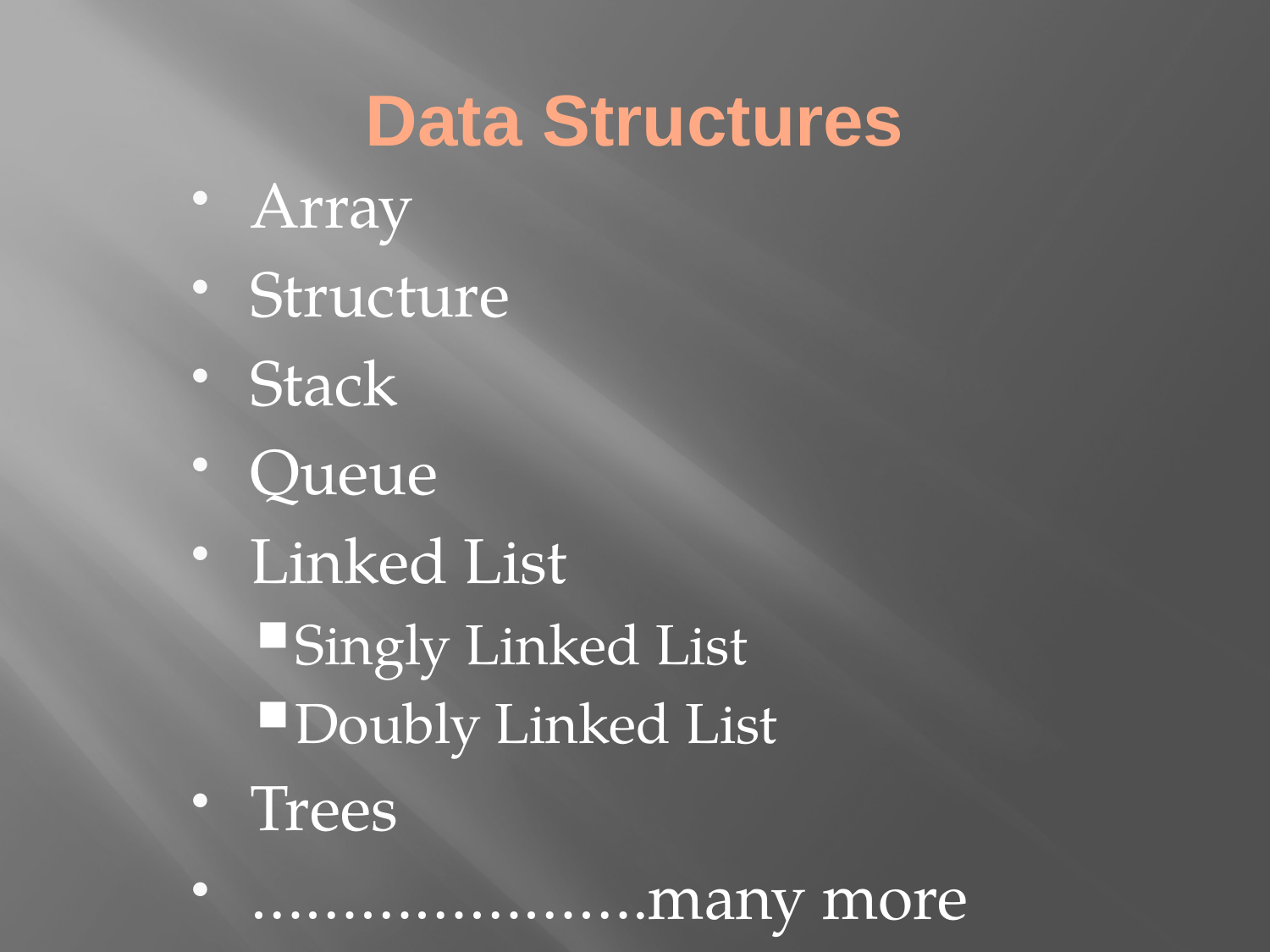

Data Structures
Array
Structure
Stack
Queue
Linked List
Singly Linked List
Doubly Linked List
Trees
………………….many more